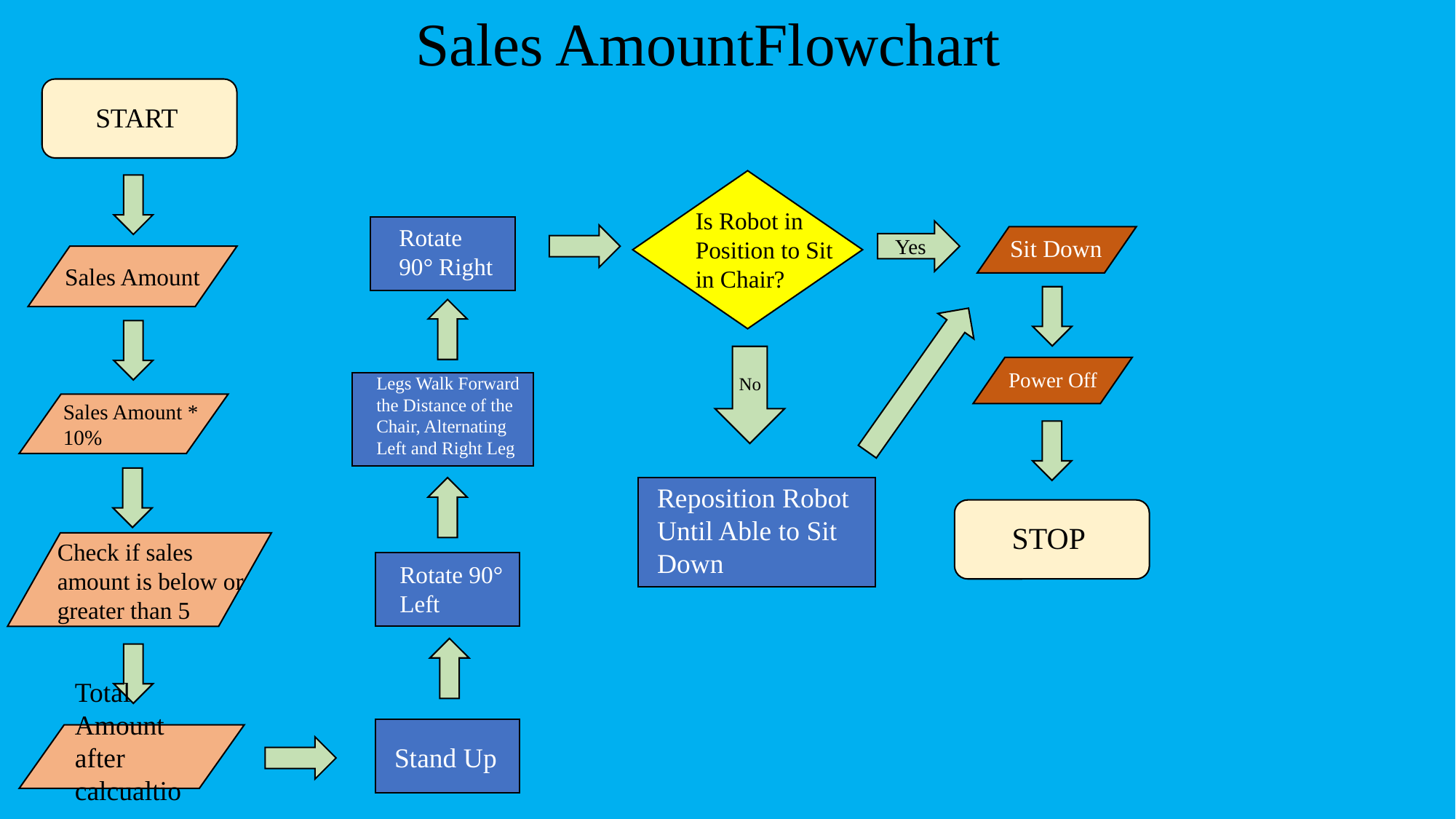

Sales AmountFlowchart

START

#

Is Robot in Position to Sit in Chair?
Rotate 90° Right

Yes
Sit Down

Sales Amount

Power Off
Legs Walk Forward the Distance of the Chair, Alternating Left and Right Leg

No

Sales Amount * 10%

Reposition Robot Until Able to Sit Down

STOP
Check if sales amount is below or greater than 5

Rotate 90­° Left

Total Amount after calcualtion
Stand Up